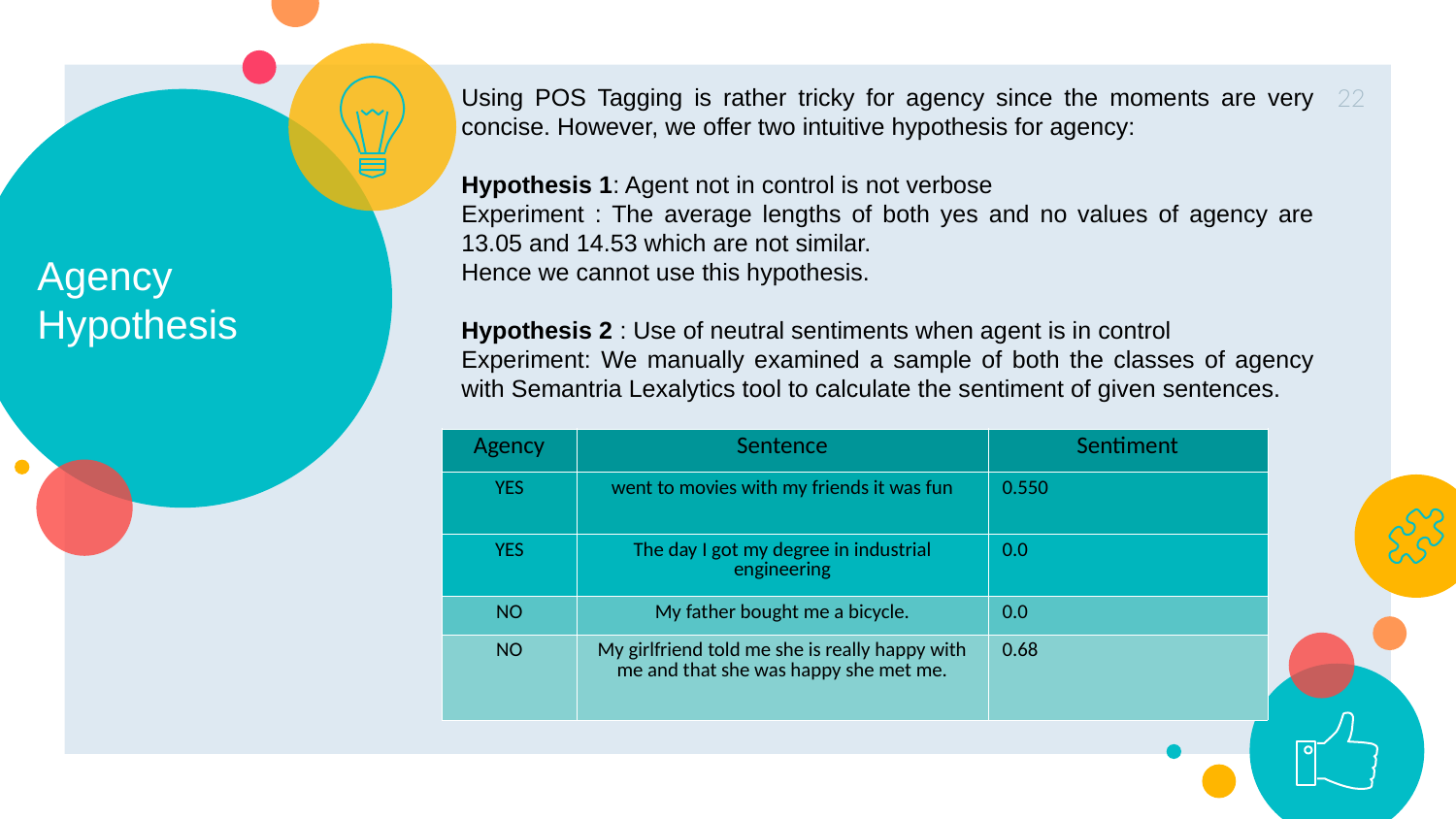

22
Using POS Tagging is rather tricky for agency since the moments are very concise. However, we offer two intuitive hypothesis for agency:

Hypothesis 1: Agent not in control is not verbose
Experiment : The average lengths of both yes and no values of agency are 13.05 and 14.53 which are not similar.
Hence we cannot use this hypothesis.

Hypothesis 2 : Use of neutral sentiments when agent is in control
Experiment: We manually examined a sample of both the classes of agency with Semantria Lexalytics tool to calculate the sentiment of given sentences.

Agency Hypothesis

| Agency | Sentence | Sentiment |
| --- | --- | --- |
| YES | went to movies with my friends it was fun | 0.550 |
| YES | The day I got my degree in industrial engineering | 0.0 |
| NO | My father bought me a bicycle. | 0.0 |
| NO | My girlfriend told me she is really happy with me and that she was happy she met me. | 0.68 |